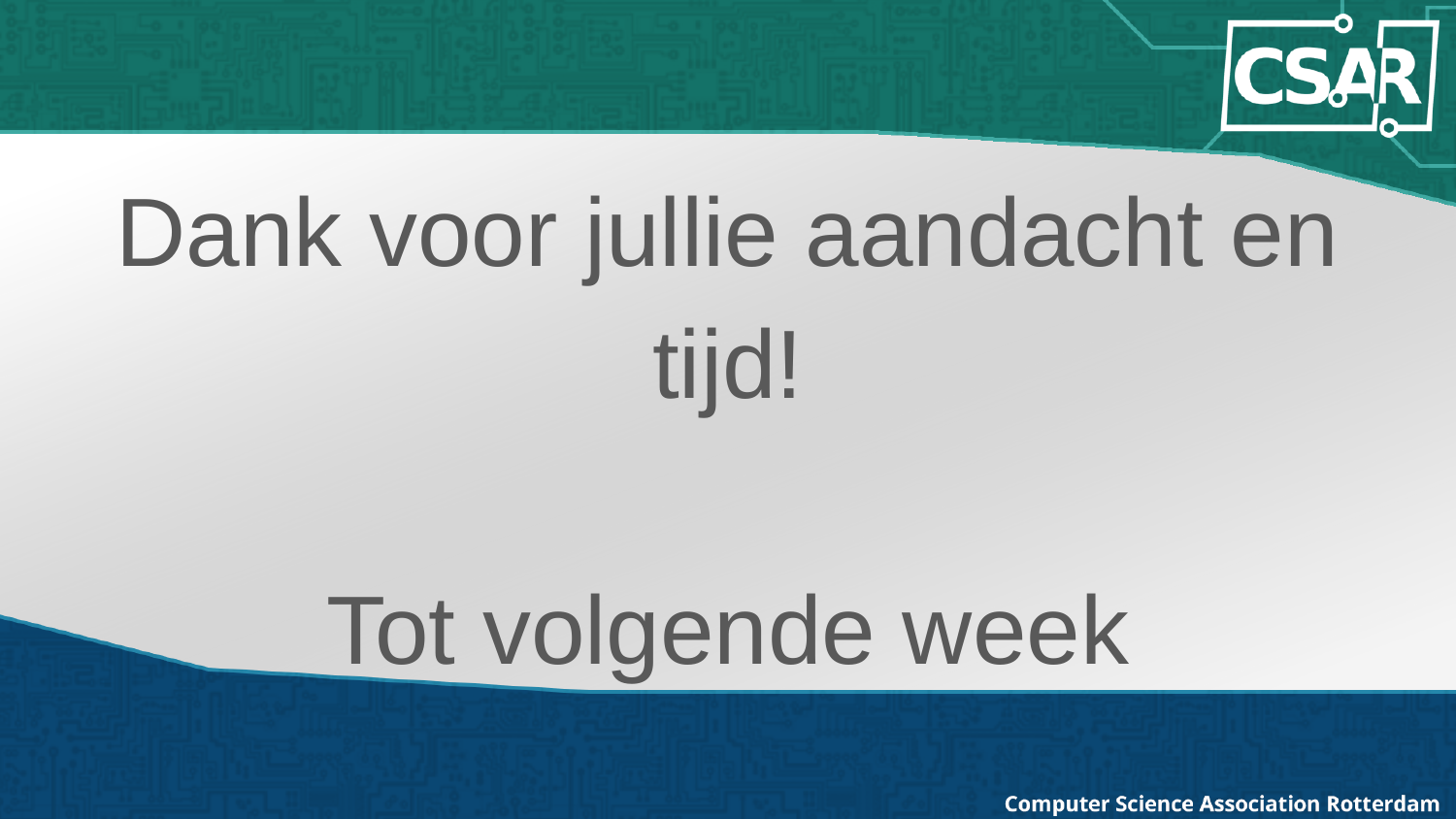

Dank voor jullie aandacht en tijd!
Tot volgende week